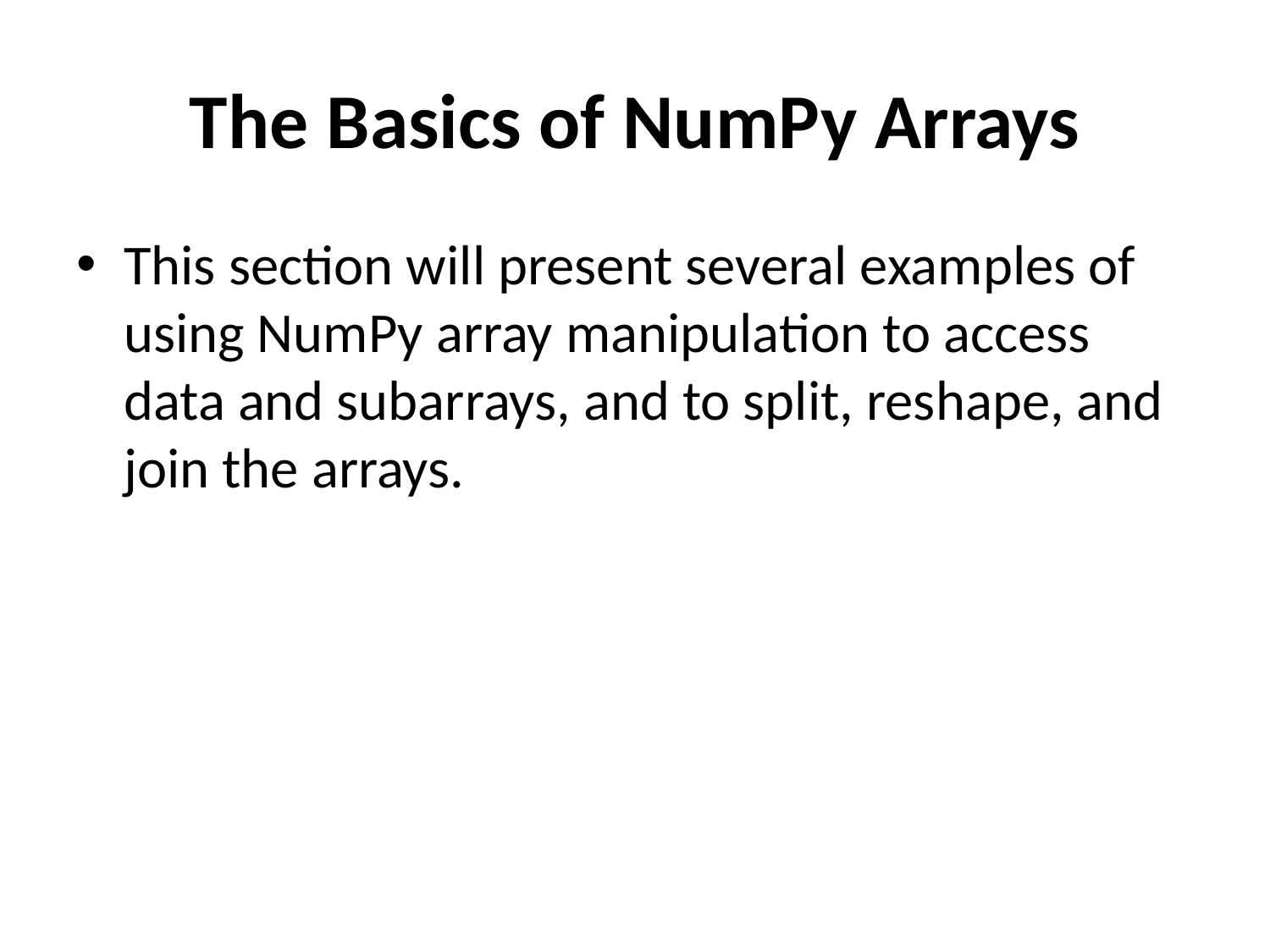

# The Basics of NumPy Arrays
This section will present several examples of using NumPy array manipulation to access data and subarrays, and to split, reshape, and join the arrays.